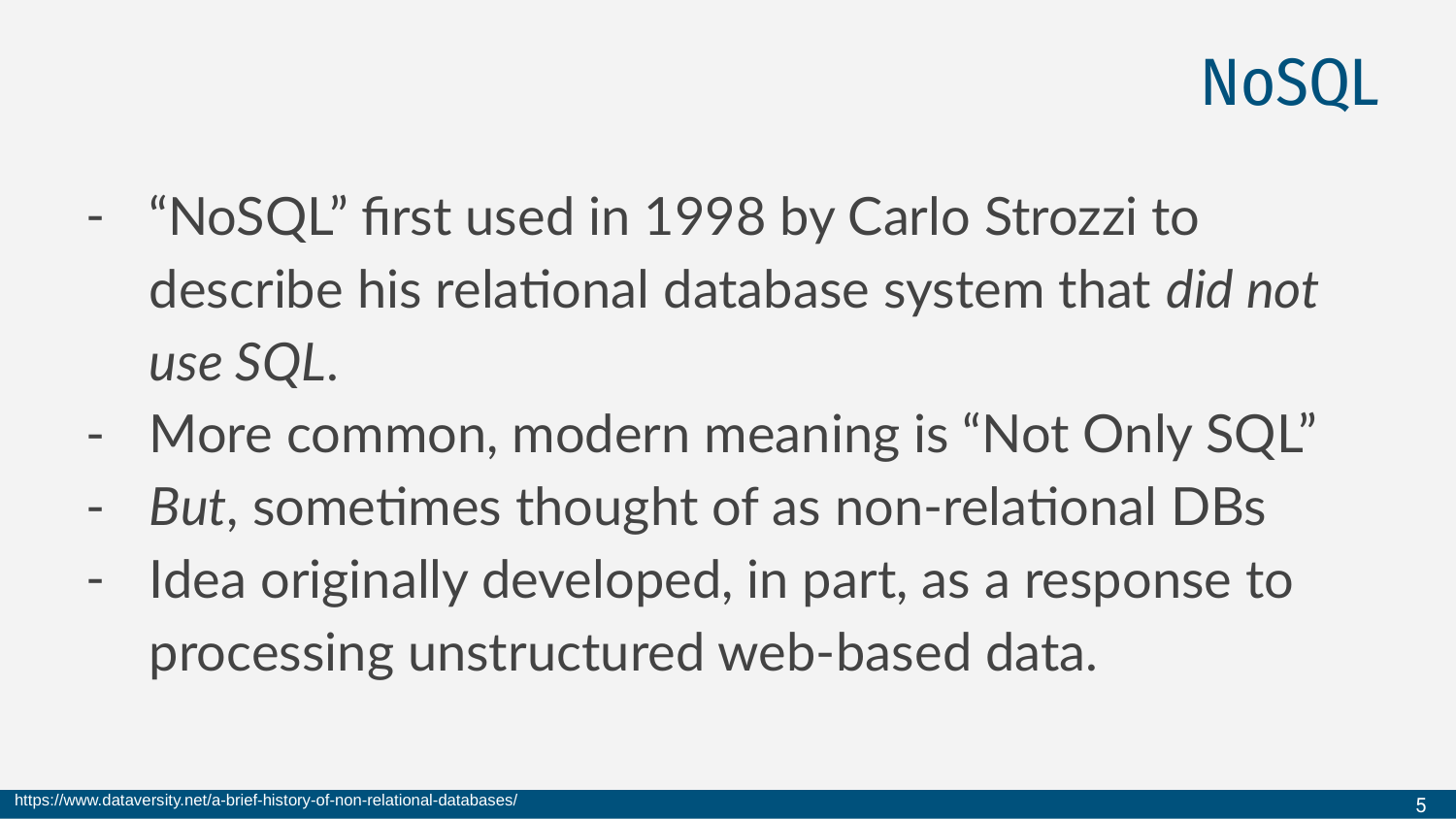

# NoSQL
“NoSQL” first used in 1998 by Carlo Strozzi to describe his relational database system that did not use SQL.
More common, modern meaning is “Not Only SQL”
But, sometimes thought of as non-relational DBs
Idea originally developed, in part, as a response to processing unstructured web-based data.
https://www.dataversity.net/a-brief-history-of-non-relational-databases/
5